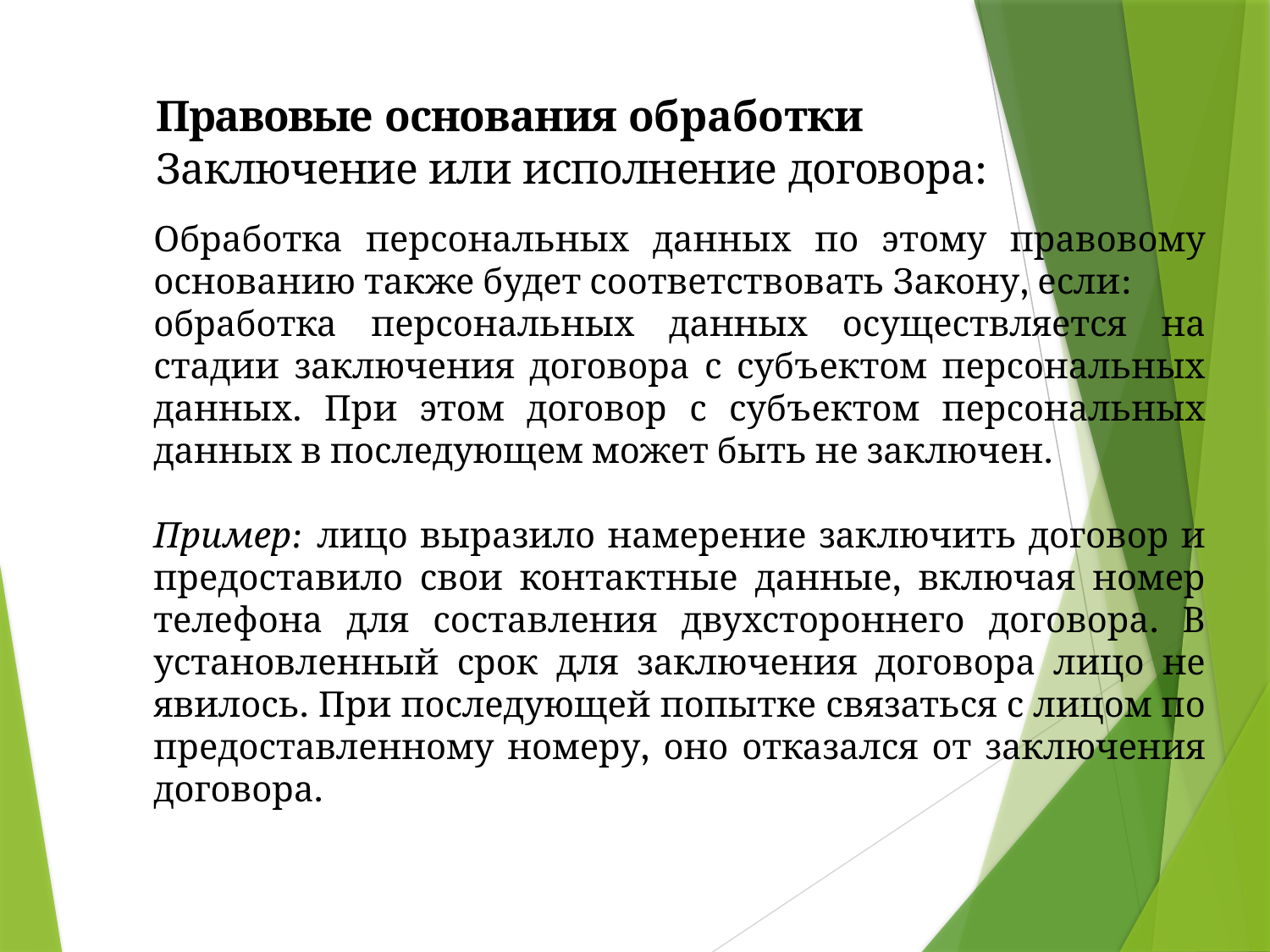

Правовые основания обработки
Заключение или исполнение договора:
Обработка персональных данных по этому правовому основанию также будет соответствовать Закону, если:
обработка персональных данных осуществляется на стадии заключения договора с субъектом персональных данных. При этом договор с субъектом персональных данных в последующем может быть не заключен.

Пример: лицо выразило намерение заключить договор и предоставило свои контактные данные, включая номер телефона для составления двухстороннего договора. В установленный срок для заключения договора лицо не явилось. При последующей попытке связаться с лицом по предоставленному номеру, оно отказался от заключения договора.